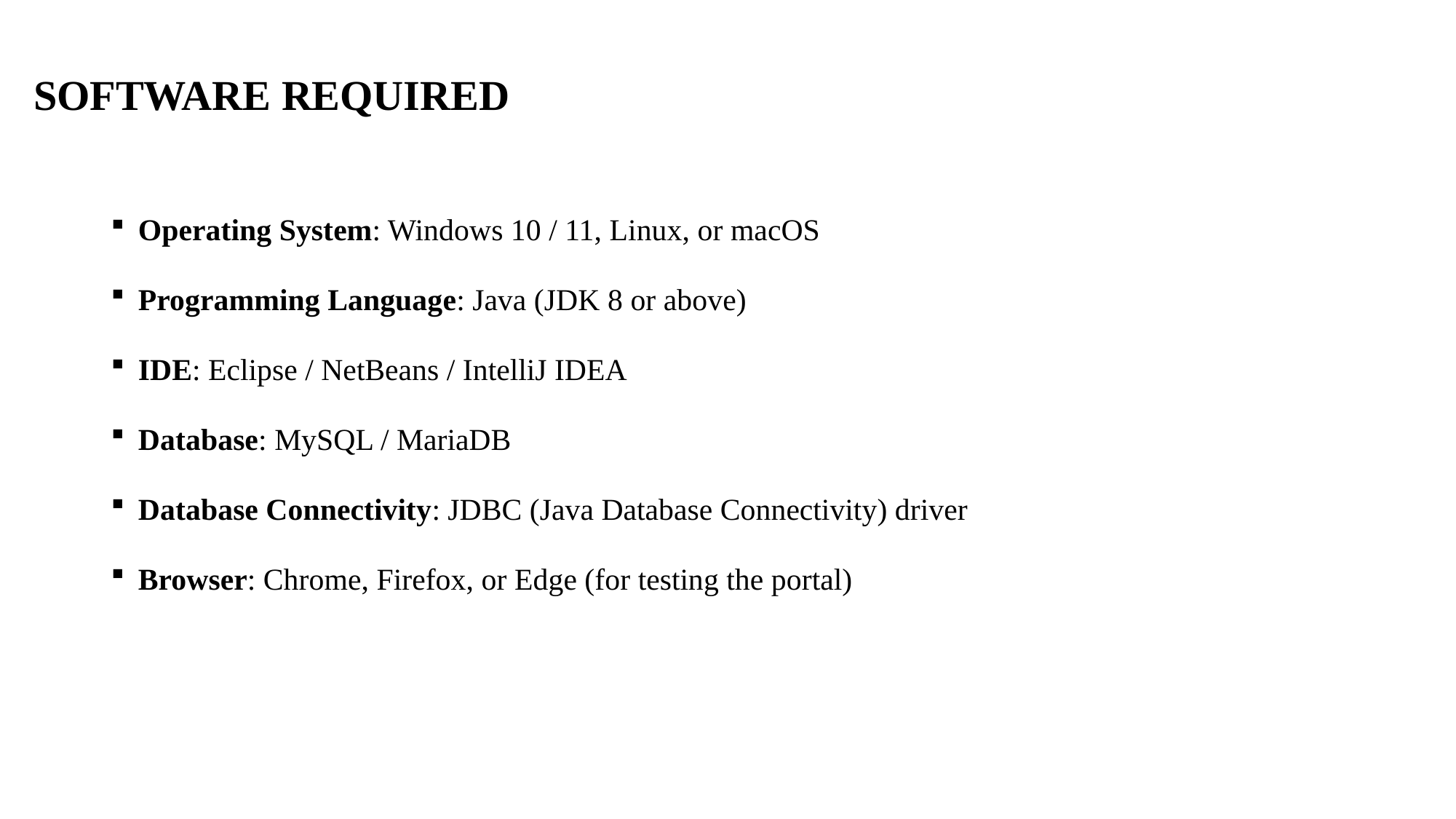

# SOFTWARE REQUIRED

Operating System: Windows 10 / 11, Linux, or macOS
Programming Language: Java (JDK 8 or above)
IDE: Eclipse / NetBeans / IntelliJ IDEA
Database: MySQL / MariaDB
Database Connectivity: JDBC (Java Database Connectivity) driver
Browser: Chrome, Firefox, or Edge (for testing the portal)